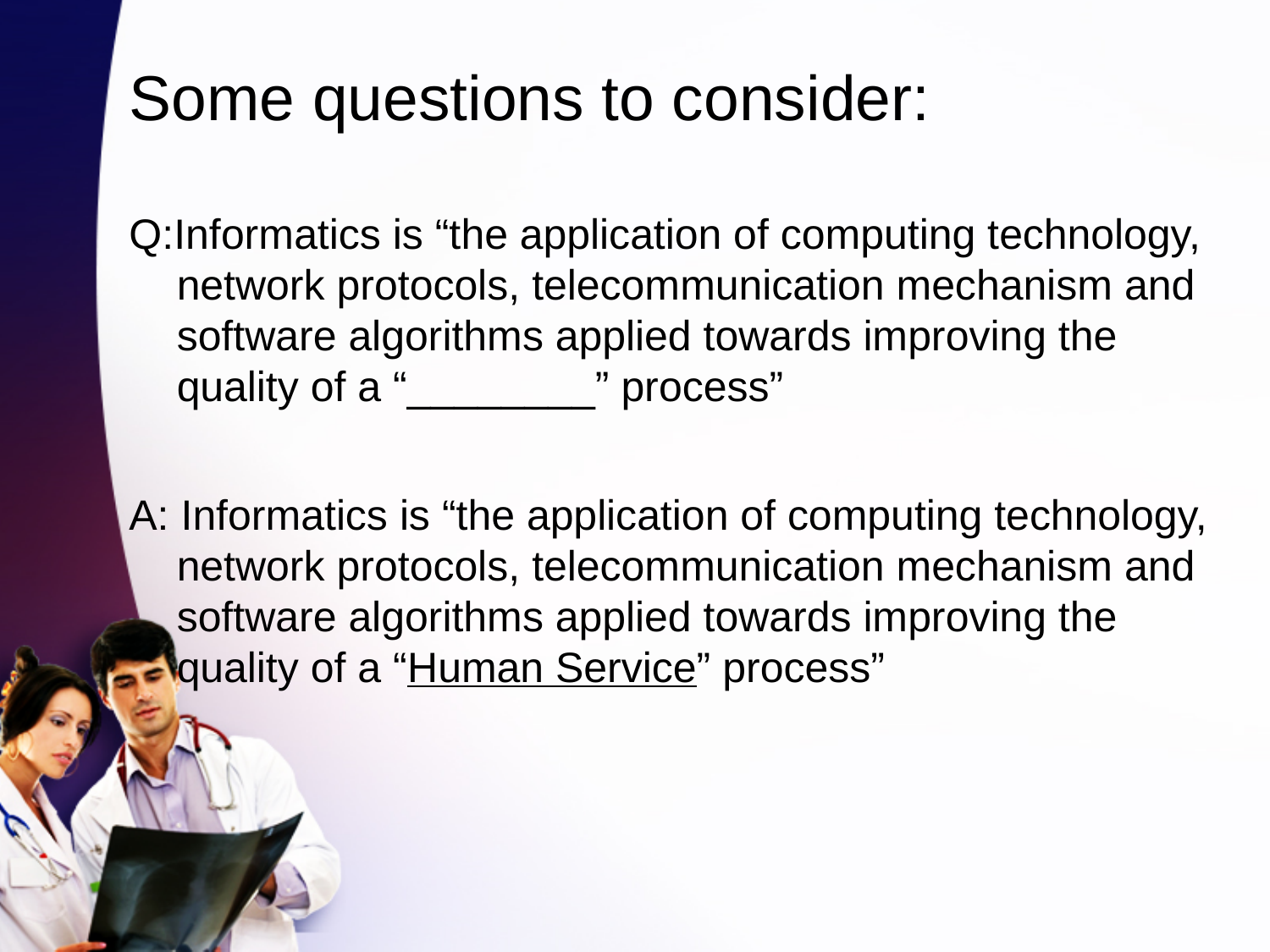

# Some questions to consider:
Q:Informatics is “the application of computing technology, network protocols, telecommunication mechanism and software algorithms applied towards improving the quality of a “________” process”

A: Informatics is “the application of computing technology, network protocols, telecommunication mechanism and software algorithms applied towards improving the quality of a “Human Service” process”